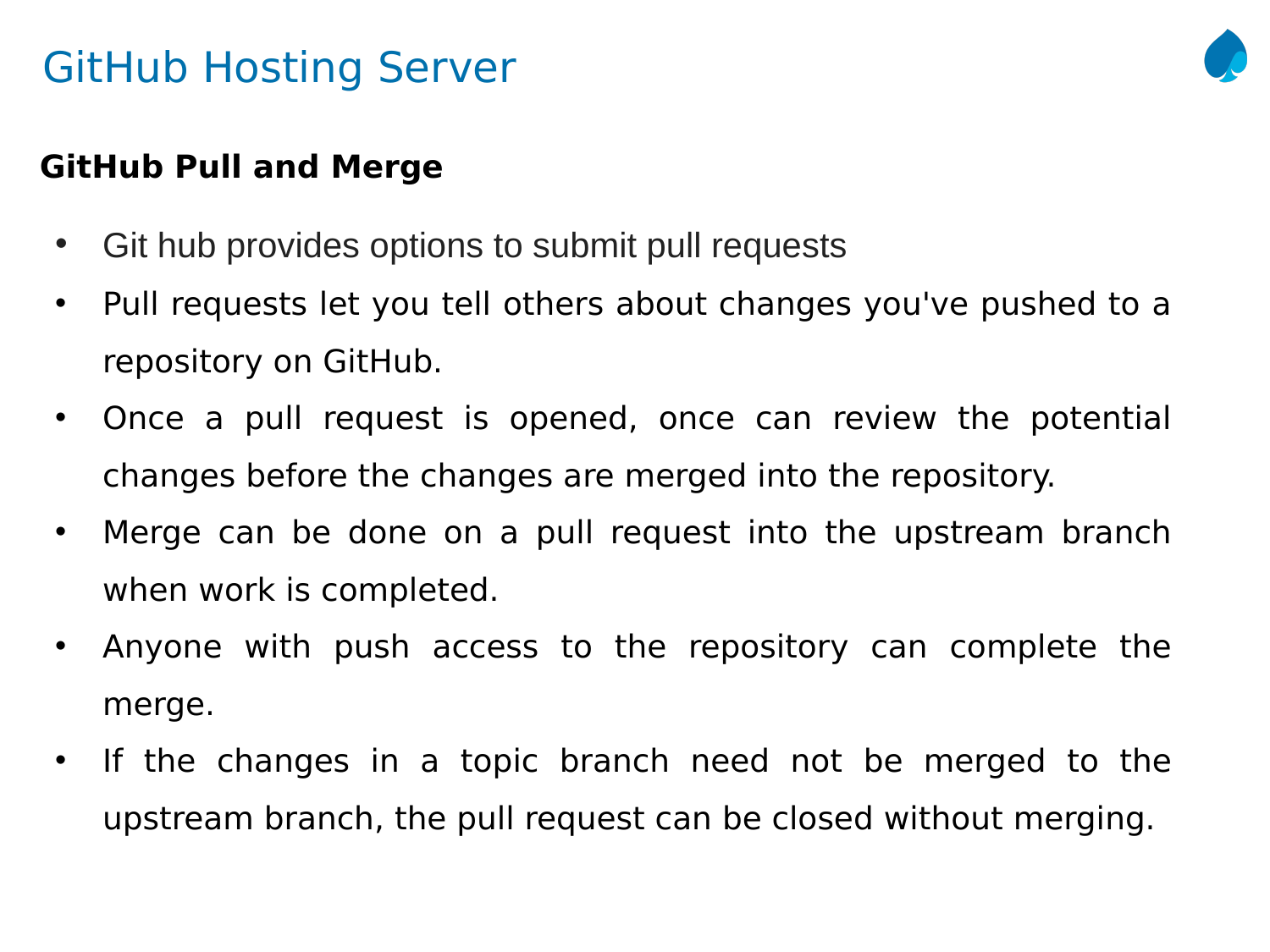

# GitHub Hosting Server
GitHub Pull and Merge
Git hub provides options to submit pull requests
Pull requests let you tell others about changes you've pushed to a repository on GitHub.
Once a pull request is opened, once can review the potential changes before the changes are merged into the repository.
Merge can be done on a pull request into the upstream branch when work is completed.
Anyone with push access to the repository can complete the merge.
If the changes in a topic branch need not be merged to the upstream branch, the pull request can be closed without merging.